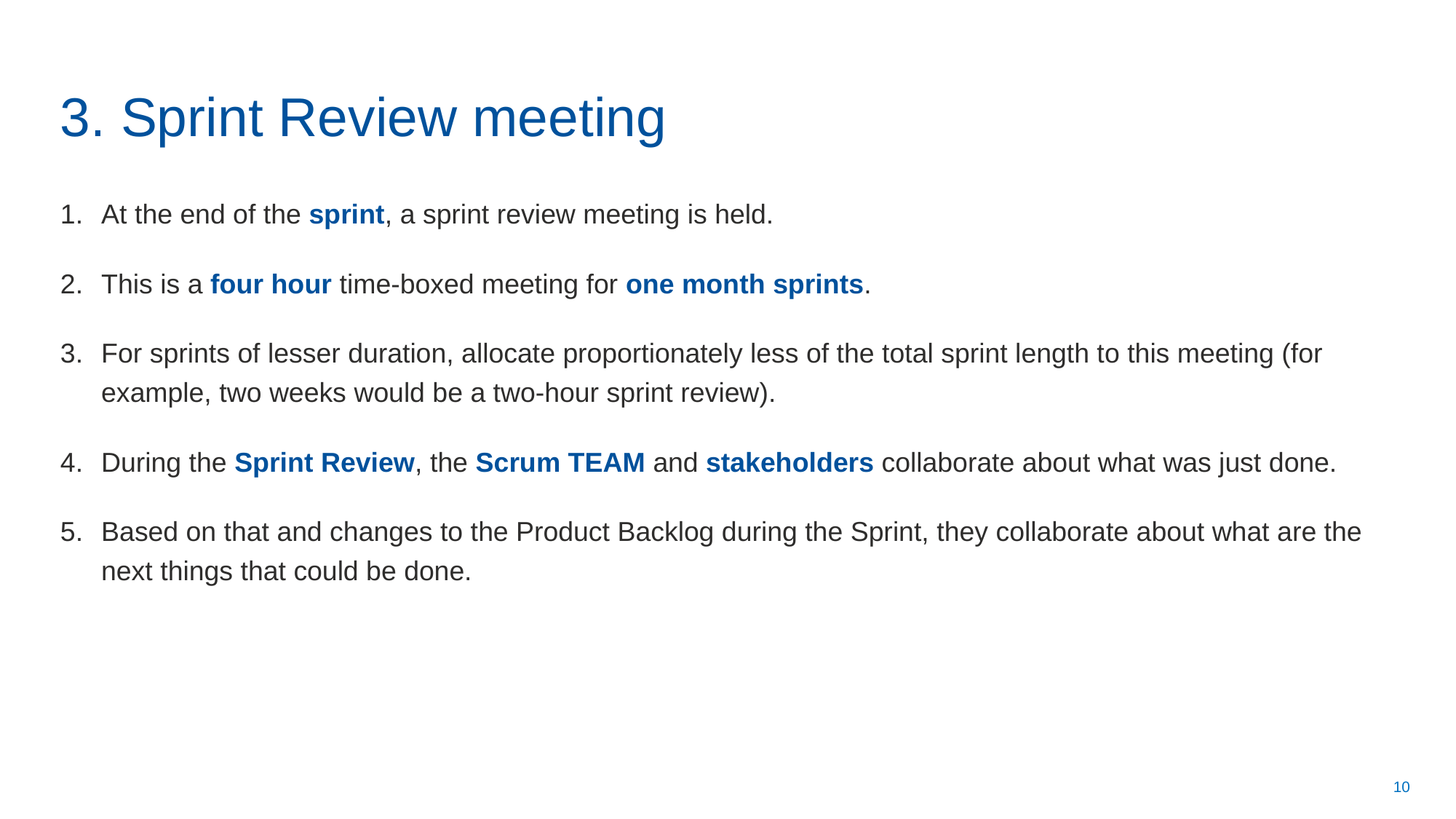

# 3. Sprint Review meeting
At the end of the sprint, a sprint review meeting is held.
This is a four hour time-boxed meeting for one month sprints.
For sprints of lesser duration, allocate proportionately less of the total sprint length to this meeting (for example, two weeks would be a two-hour sprint review).
During the Sprint Review, the Scrum TEAM and stakeholders collaborate about what was just done.
Based on that and changes to the Product Backlog during the Sprint, they collaborate about what are the next things that could be done.